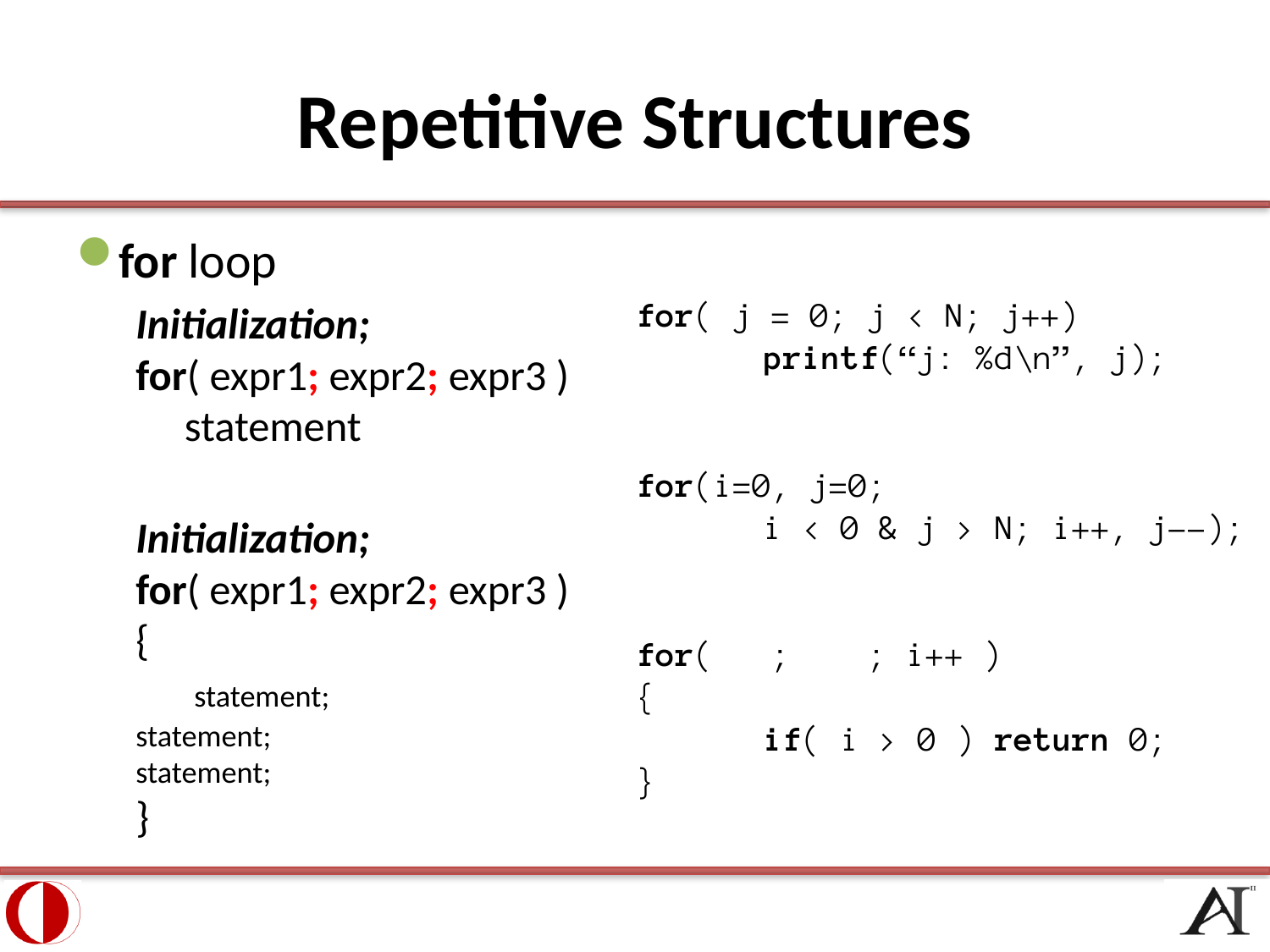

# Repetitive Structures
for loop
Initialization;
for( expr1; expr2; expr3 )
     statement

Initialization;
for( expr1; expr2; expr3 )
{
      statement;
	statement;
	statement;
}

for( j = 0; j < N; j++)
	printf(“j: %d\n”, j);

for(i=0, j=0;
	i < 0 & j > N; i++, j--);

for(   ;    ; i++ )
{
	if( i > 0 ) return 0;
}